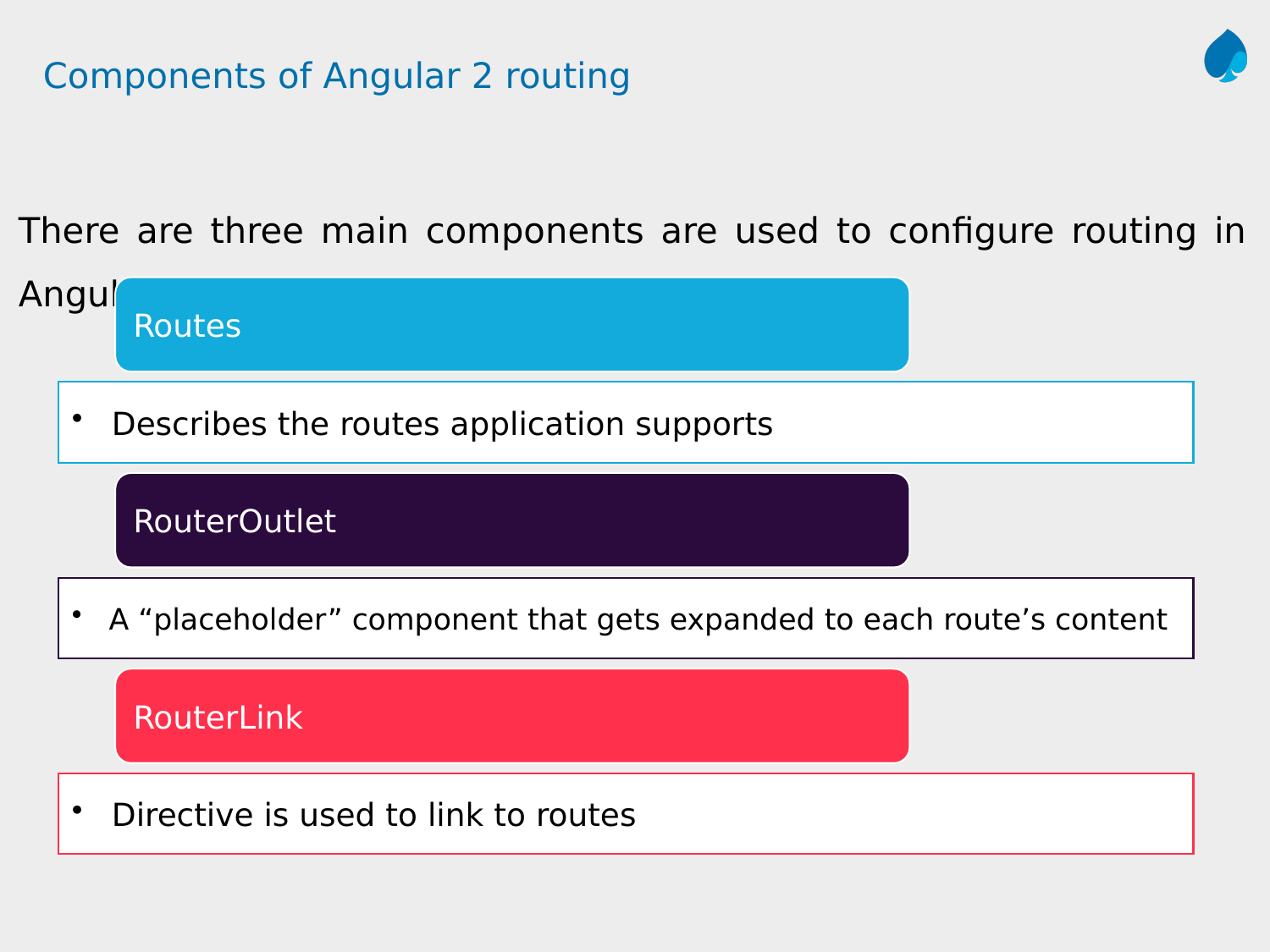

# Components of Angular 2 routing
There are three main components are used to configure routing in Angular
Routes
RouterOutlet
RouterLink
Describes the routes application supports
A “placeholder” component that gets expanded to each route’s content
Directive is used to link to routes